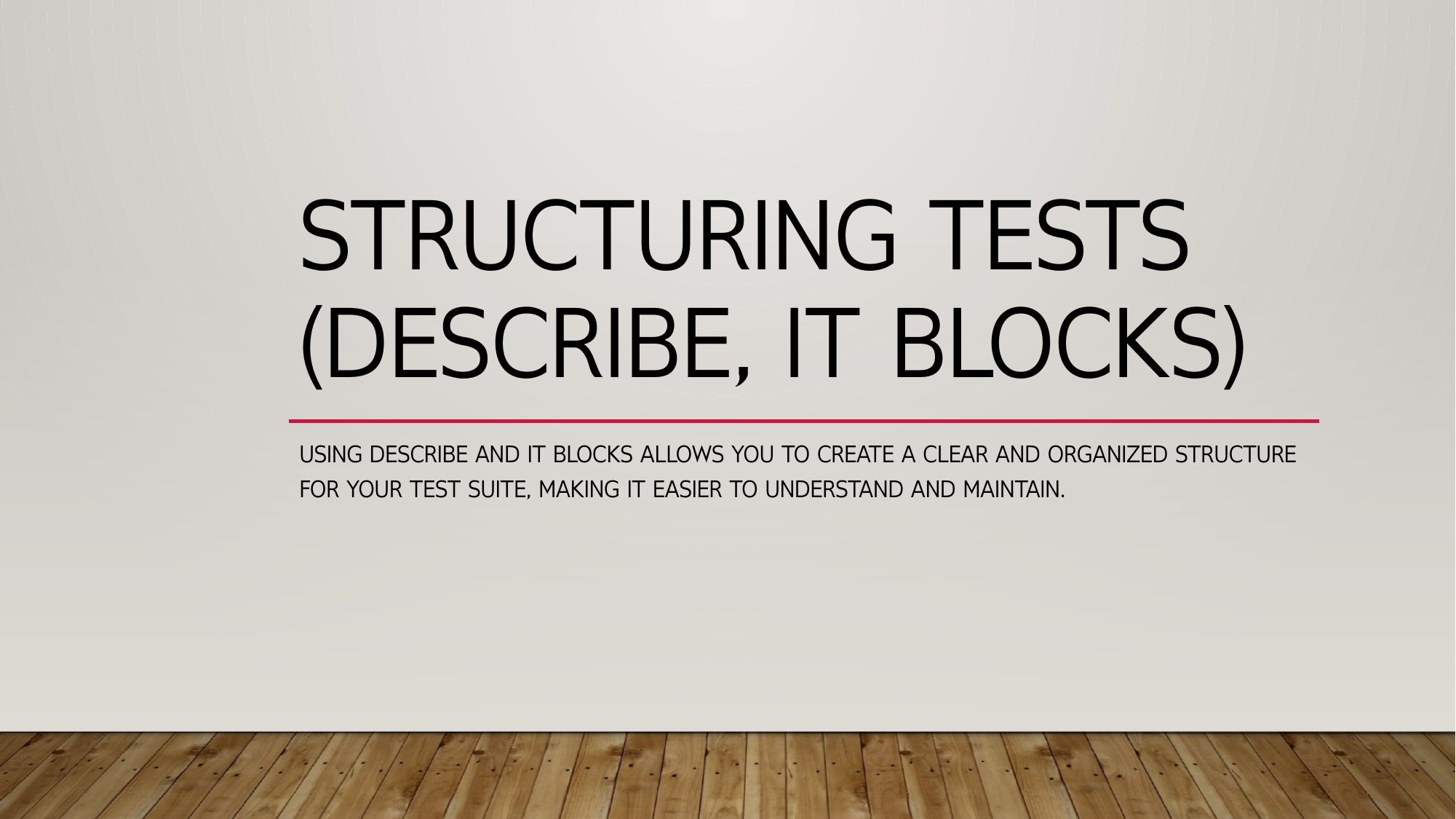

# Structuring tests (describe, it blocks)
Using describe and it blocks allows you to create a clear and organized structure for your test suite, making it easier to understand and maintain.